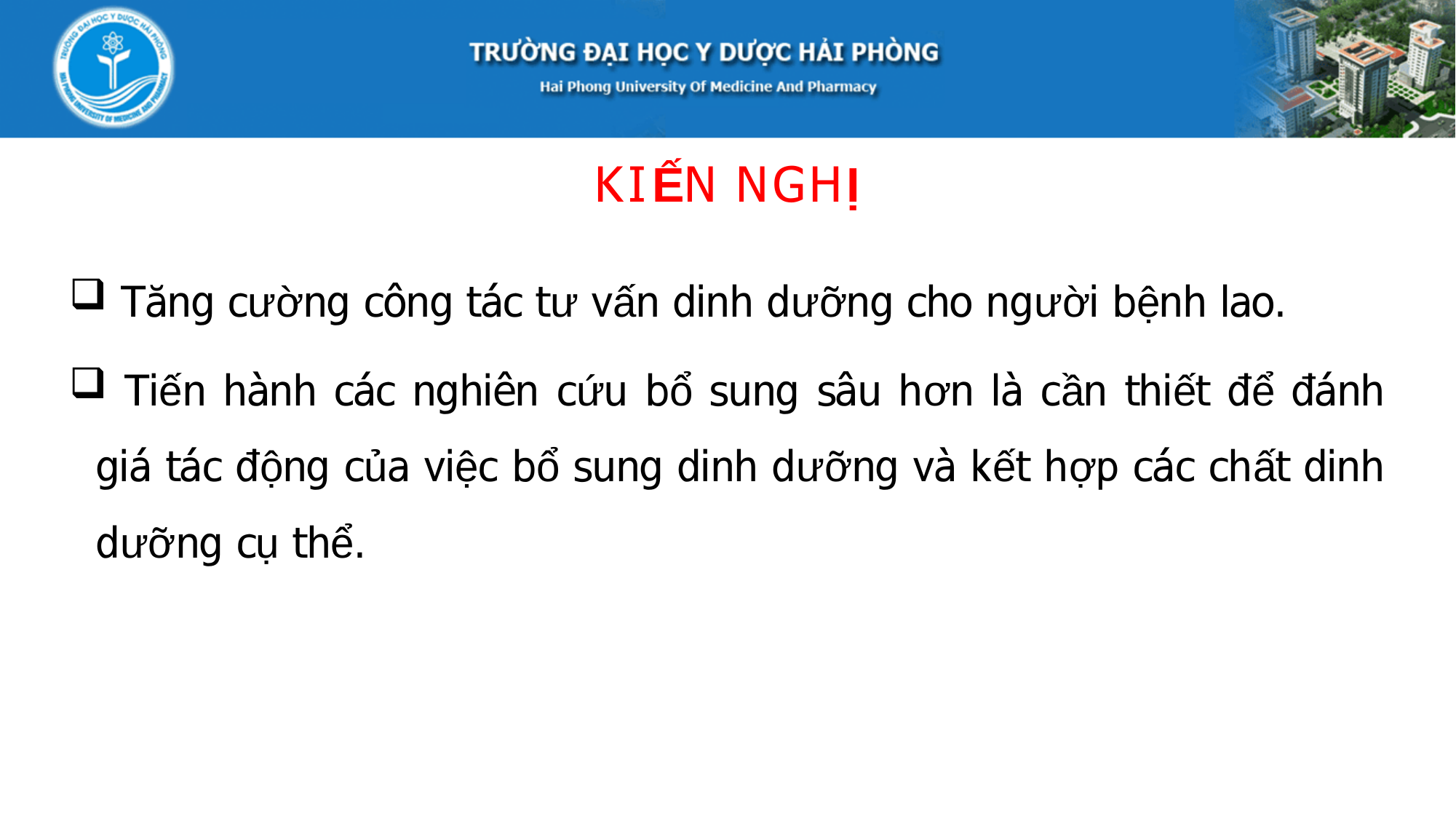

KIẾN NGHỊ
 Tăng cường công tác tư vấn dinh dưỡng cho người bệnh lao.
 Tiến hành các nghiên cứu bổ sung sâu hơn là cần thiết để đánh giá tác động của việc bổ sung dinh dưỡng và kết hợp các chất dinh dưỡng cụ thể.